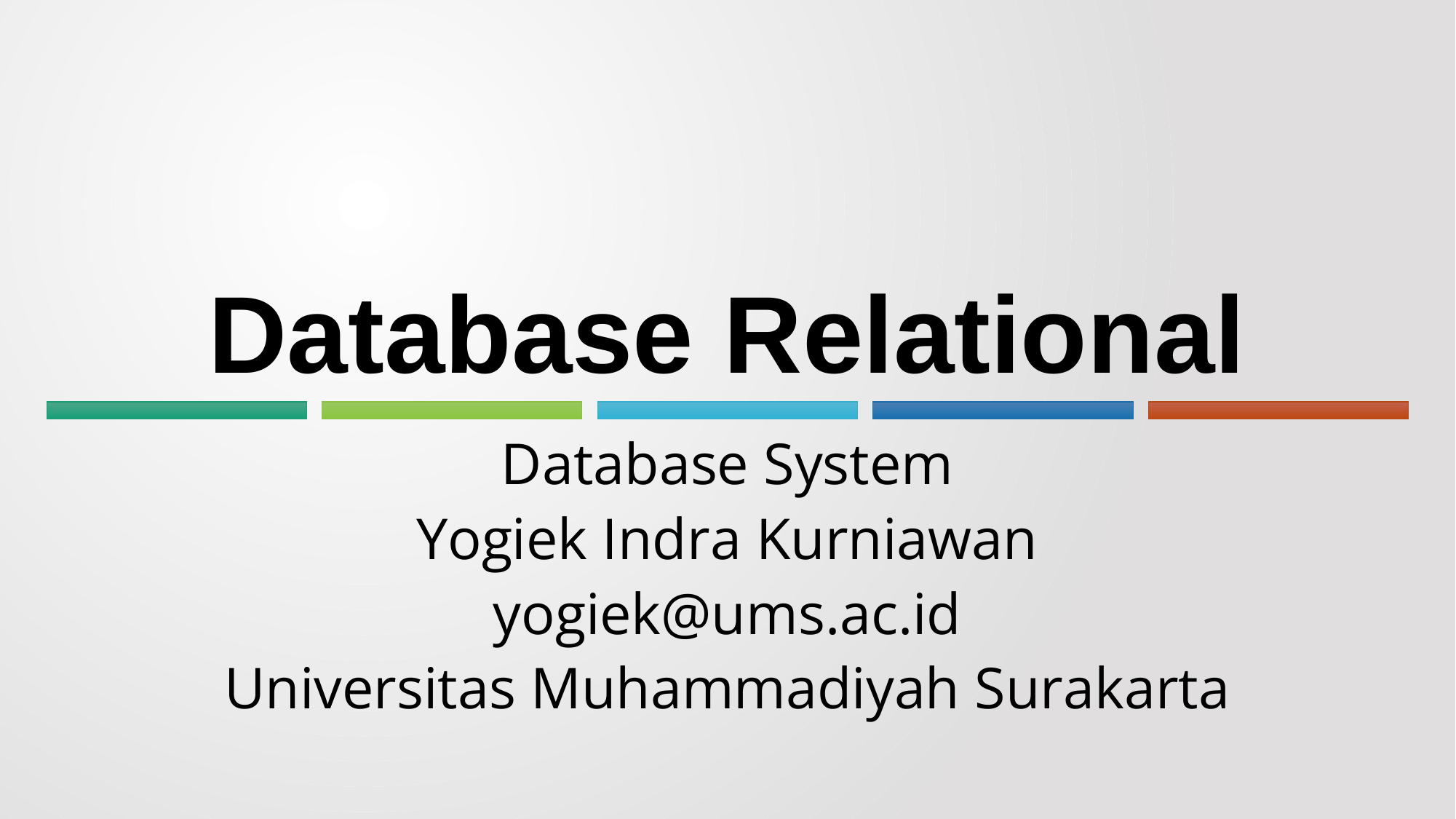

# Database Relational

Database System
Yogiek Indra Kurniawan
yogiek@ums.ac.id
Universitas Muhammadiyah Surakarta